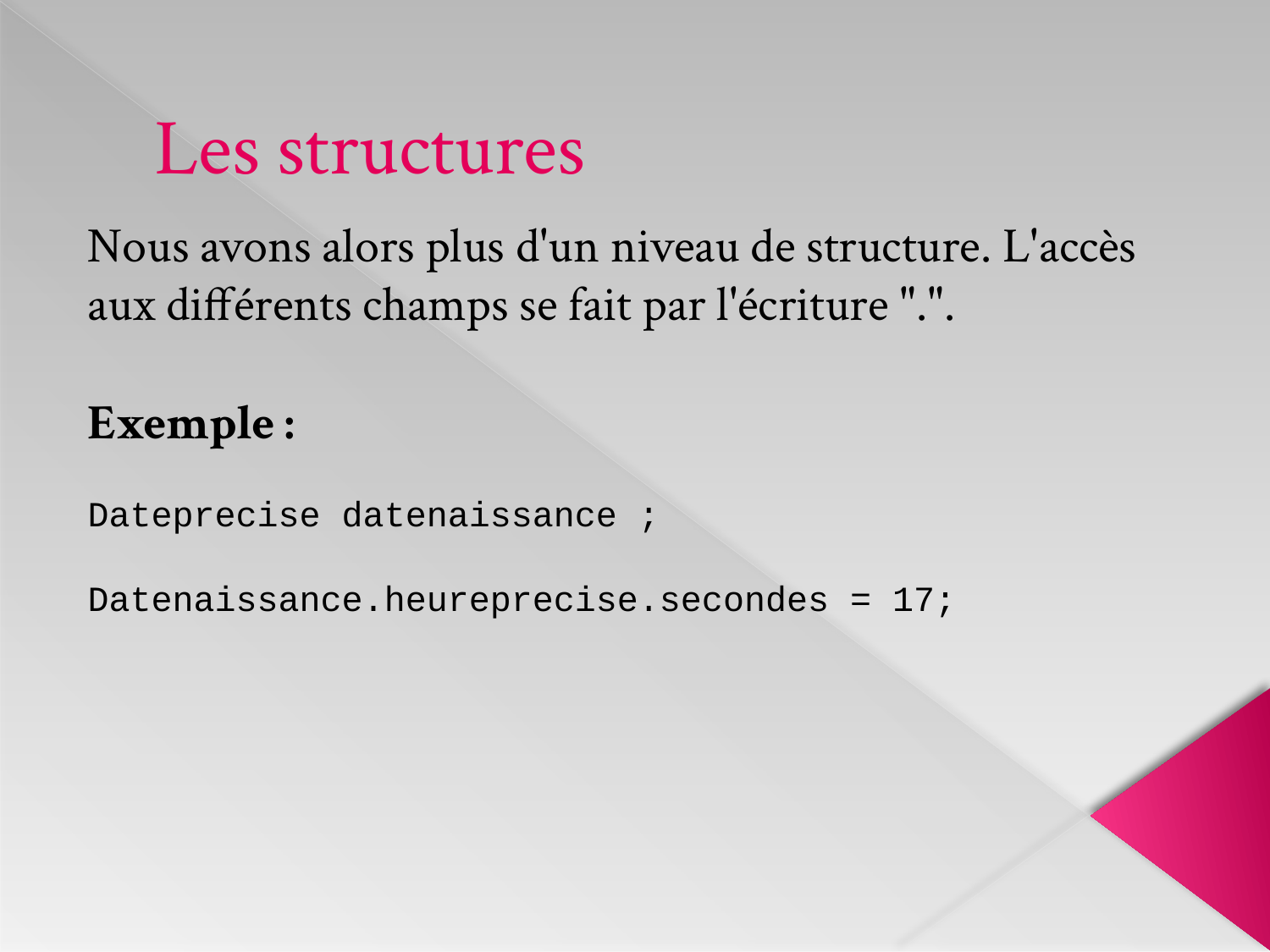

# Les structures
Nous avons alors plus d'un niveau de structure. L'accès aux différents champs se fait par l'écriture ".".

Exemple :

Dateprecise datenaissance ;

Datenaissance.heureprecise.secondes = 17;